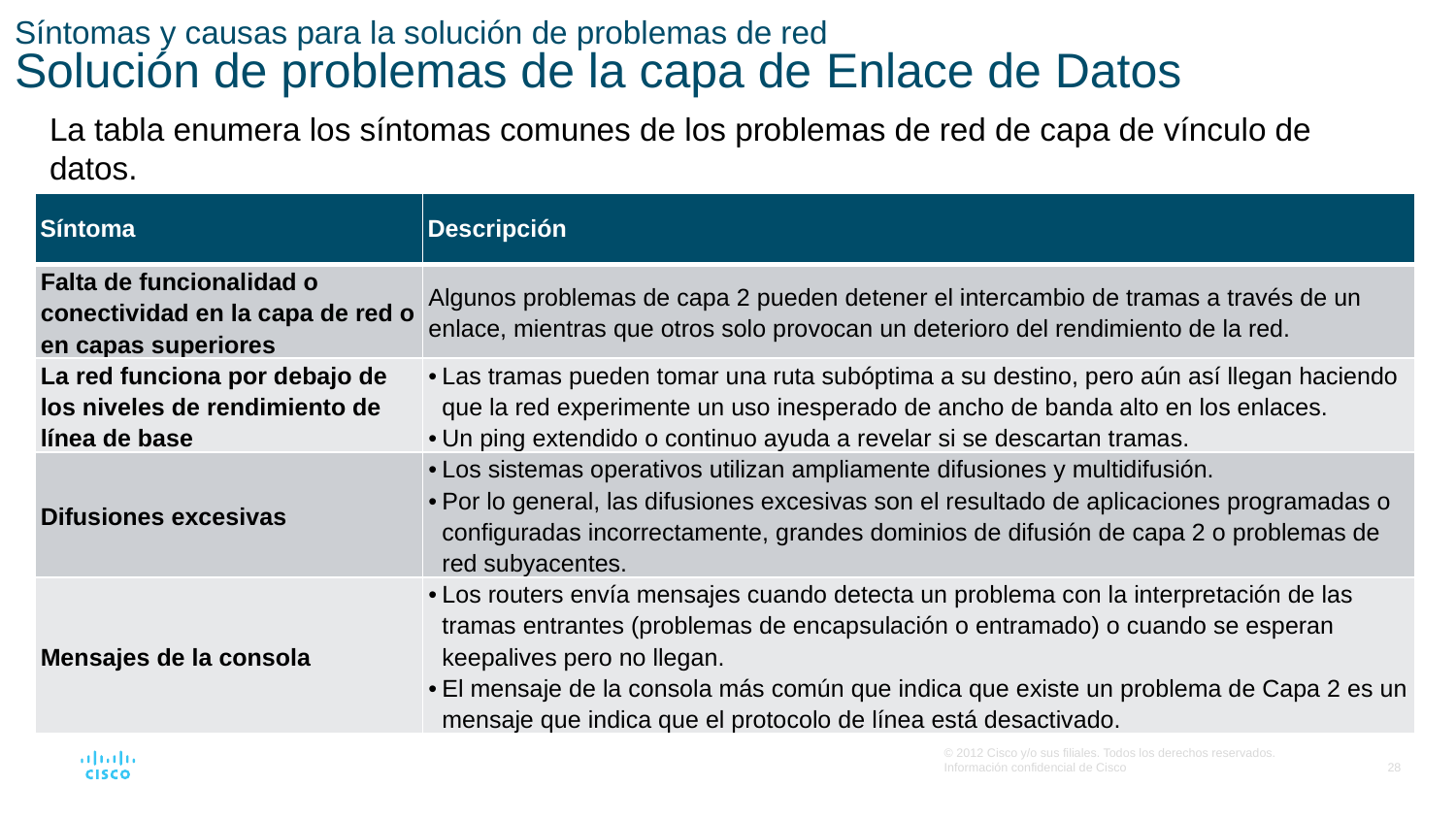

# Síntomas y causas para la solución de problemas de red Solución de problemas de la capa de Enlace de Datos
La tabla enumera los síntomas comunes de los problemas de red de capa de vínculo de datos.
| Síntoma | Descripción |
| --- | --- |
| Falta de funcionalidad o conectividad en la capa de red o en capas superiores | Algunos problemas de capa 2 pueden detener el intercambio de tramas a través de un enlace, mientras que otros solo provocan un deterioro del rendimiento de la red. |
| La red funciona por debajo de los niveles de rendimiento de línea de base | Las tramas pueden tomar una ruta subóptima a su destino, pero aún así llegan haciendo que la red experimente un uso inesperado de ancho de banda alto en los enlaces. Un ping extendido o continuo ayuda a revelar si se descartan tramas. |
| Difusiones excesivas | Los sistemas operativos utilizan ampliamente difusiones y multidifusión. Por lo general, las difusiones excesivas son el resultado de aplicaciones programadas o configuradas incorrectamente, grandes dominios de difusión de capa 2 o problemas de red subyacentes. |
| Mensajes de la consola | Los routers envía mensajes cuando detecta un problema con la interpretación de las tramas entrantes (problemas de encapsulación o entramado) o cuando se esperan keepalives pero no llegan. El mensaje de la consola más común que indica que existe un problema de Capa 2 es un mensaje que indica que el protocolo de línea está desactivado. |